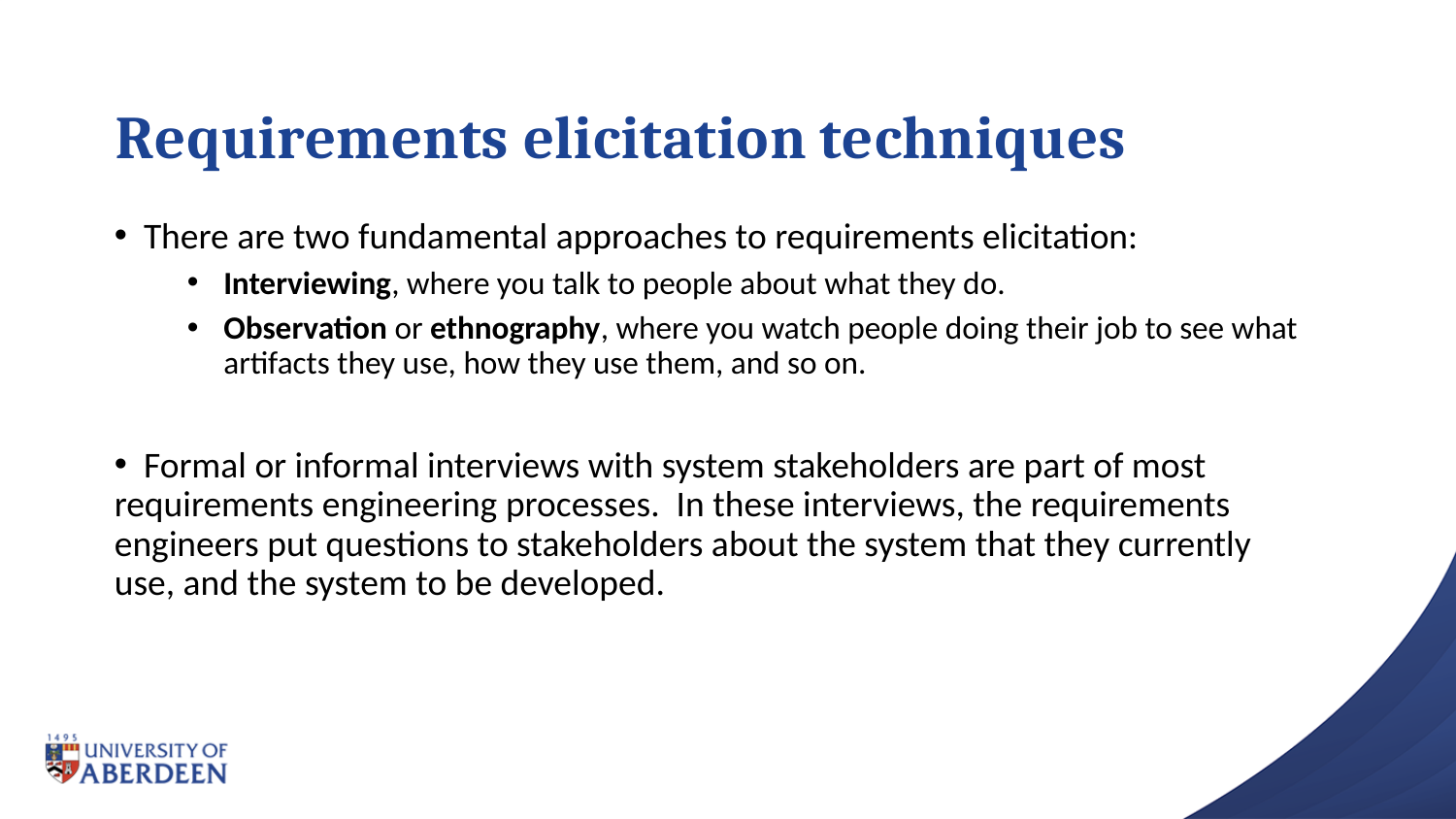

# Requirements elicitation techniques
  There are two fundamental approaches to requirements elicitation:
Interviewing, where you talk to people about what they do.
Observation or ethnography, where you watch people doing their job to see what artifacts they use, how they use them, and so on.

  Formal or informal interviews with system stakeholders are part of most requirements engineering processes.  In these interviews, the requirements engineers put questions to stakeholders about the system that they currently use, and the system to be developed.